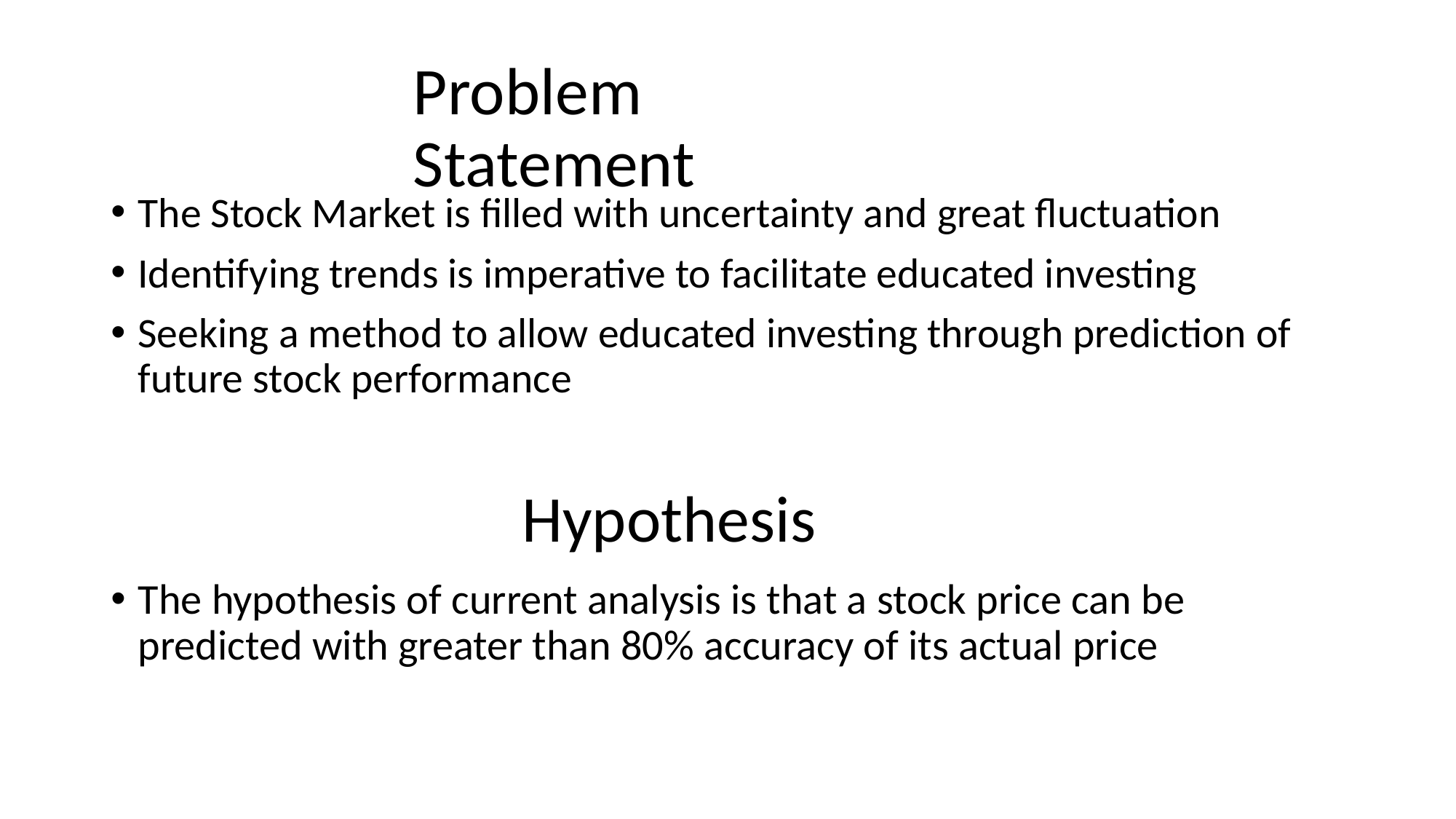

# Problem Statement
The Stock Market is filled with uncertainty and great fluctuation
Identifying trends is imperative to facilitate educated investing
Seeking a method to allow educated investing through prediction of future stock performance

Hypothesis
The hypothesis of current analysis is that a stock price can be predicted with greater than 80% accuracy of its actual price